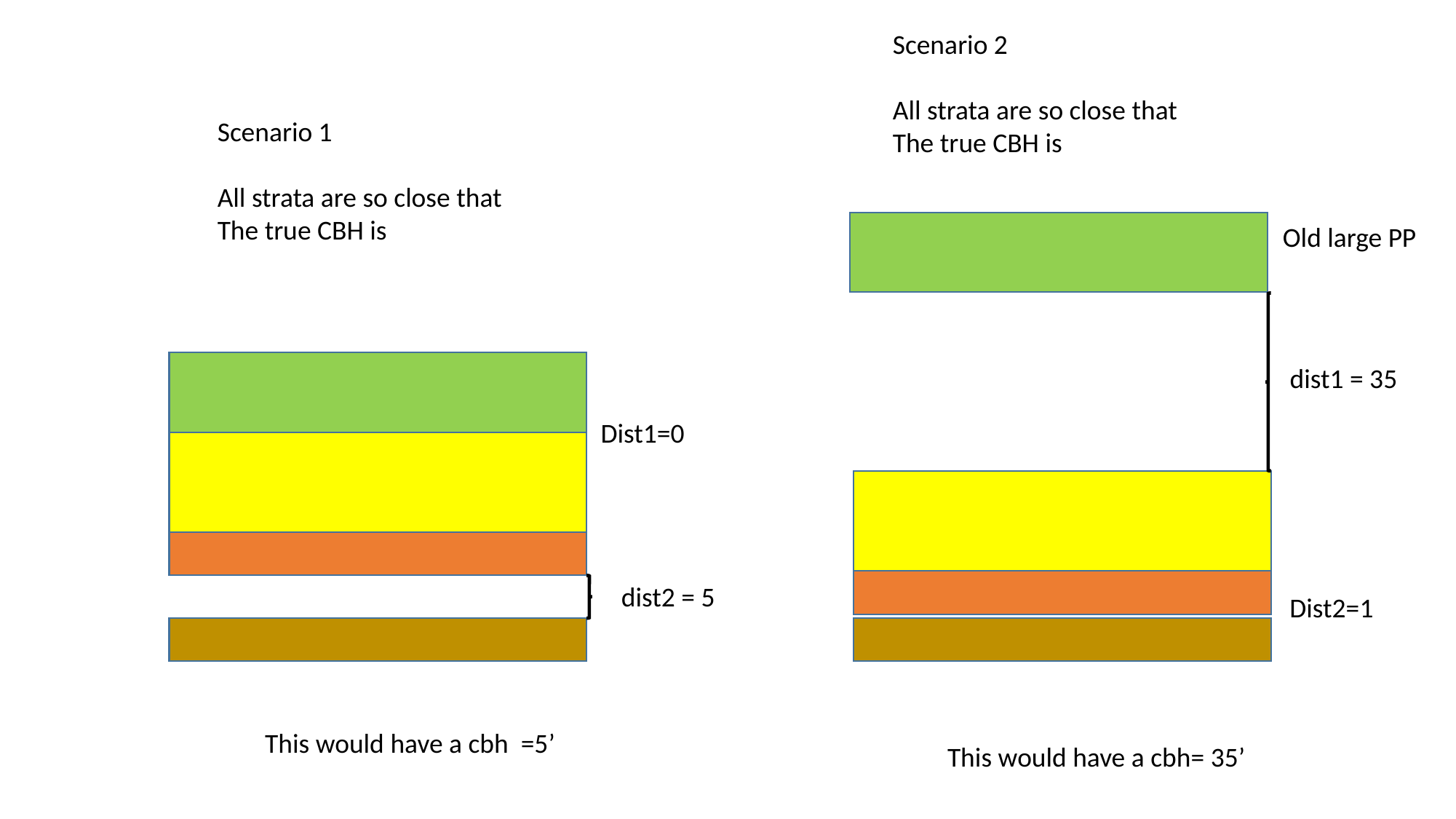

Scenario 2

All strata are so close that
The true CBH is
Scenario 1

All strata are so close that
The true CBH is

Old large PP

dist1 = 35
Dist1=0

dist2 = 5

Dist2=1

This would have a cbh  =5’
This would have a cbh= 35’